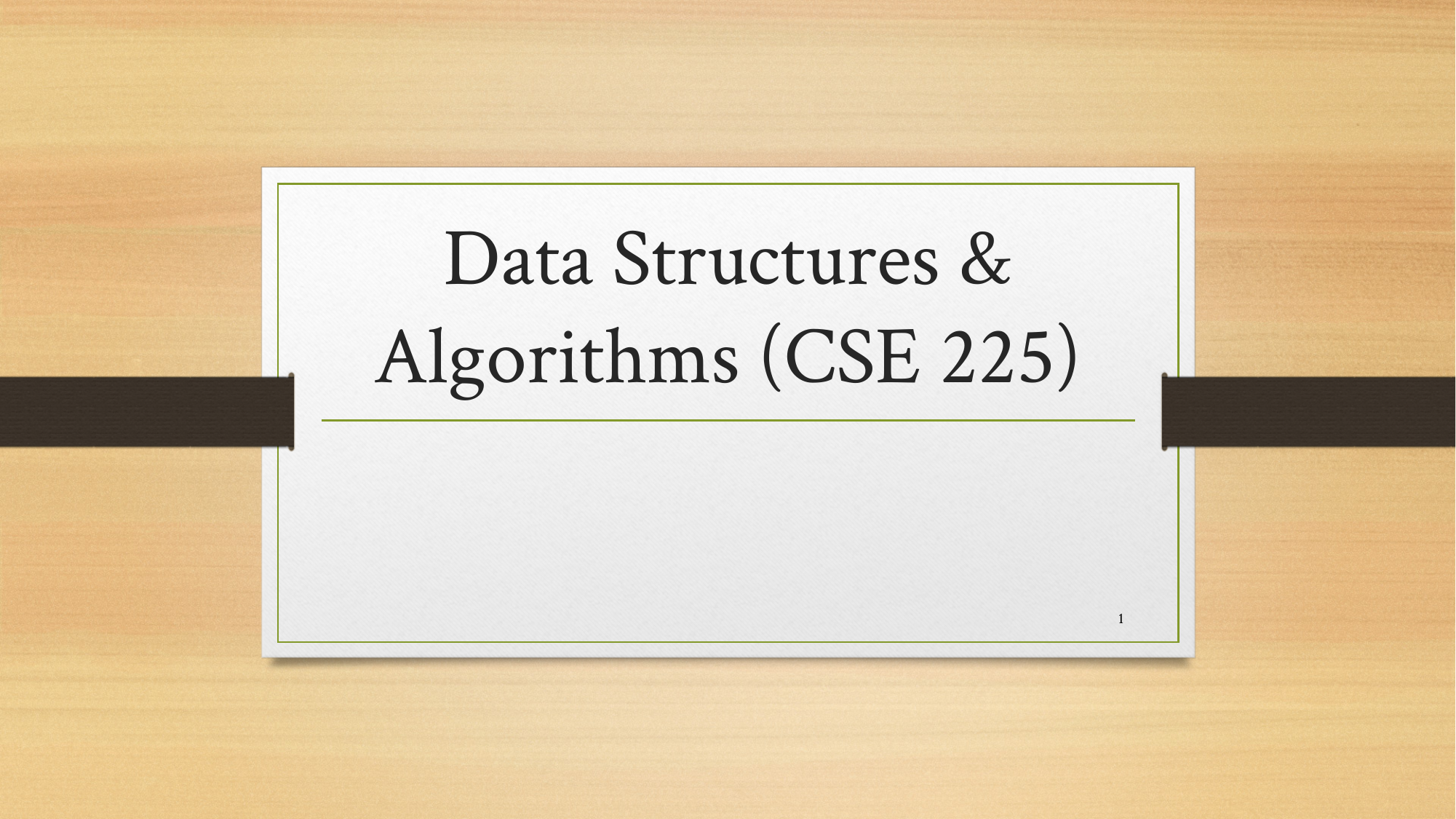

# Data Structures & Algorithms (CSE 225)

1